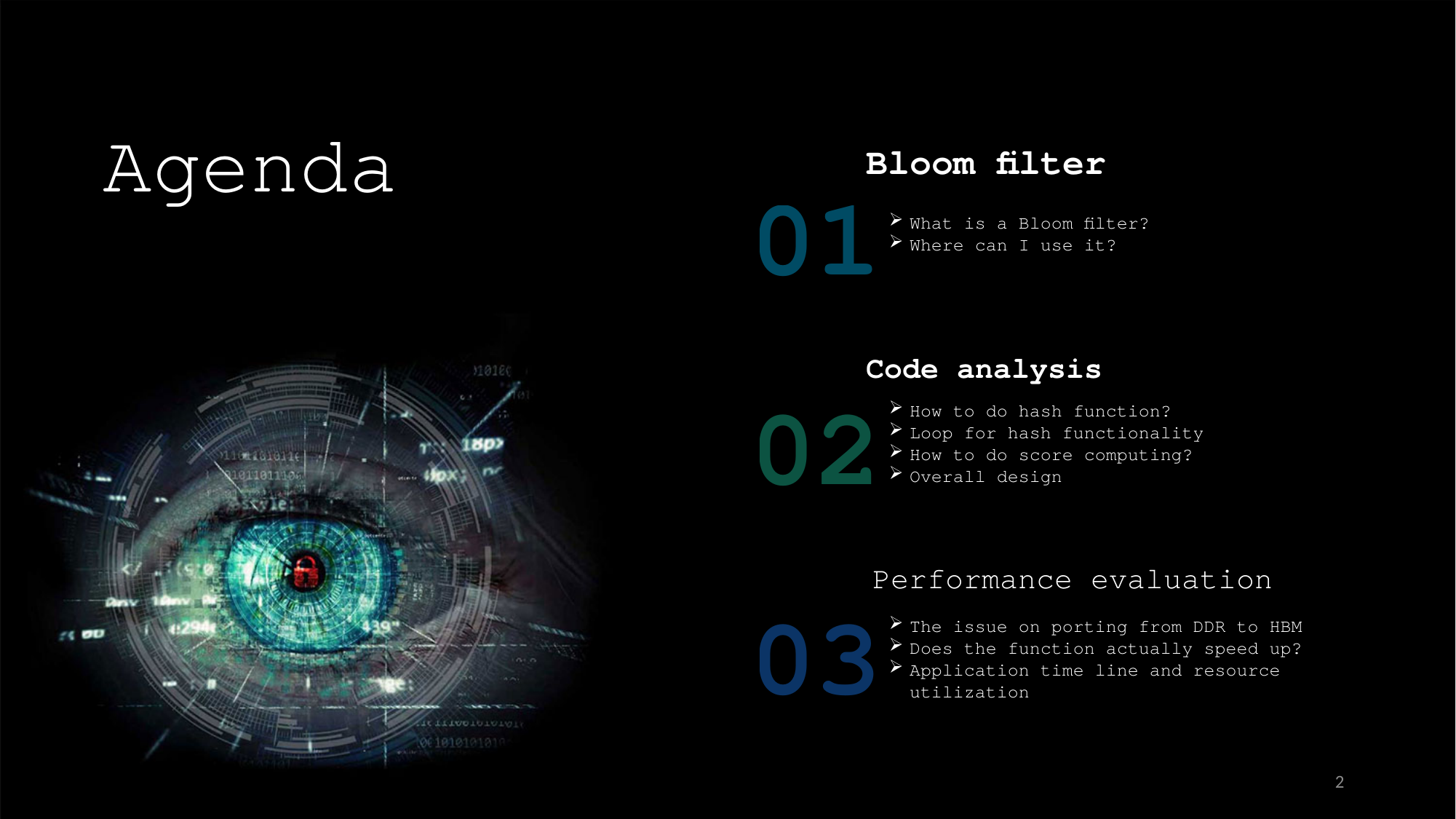

Agenda
Bloom filter
What is a Bloom filter?
Where can I use it?
01
Code analysis
How to do hash function?
Loop for hash functionality
How to do score computing?
Overall design
02
Performance evaluation
The issue on porting from DDR to HBM
Does the function actually speed up?
Application time line and resource utilization

03
2